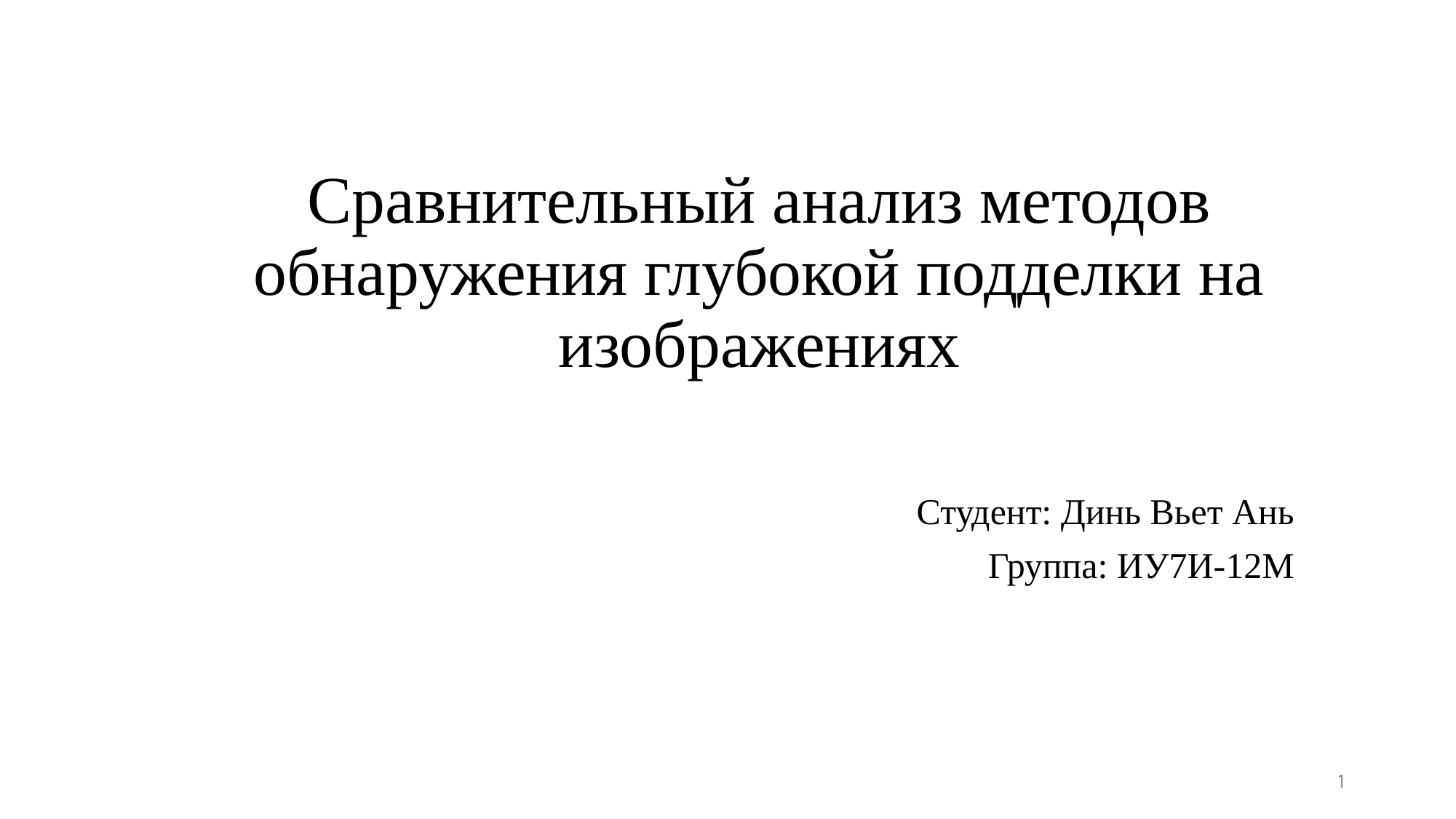

# Сравнительный анализ методов обнаружения глубокой подделки на изображениях
Студент: Динь Вьет Ань
Группа: ИУ7И-12М
1